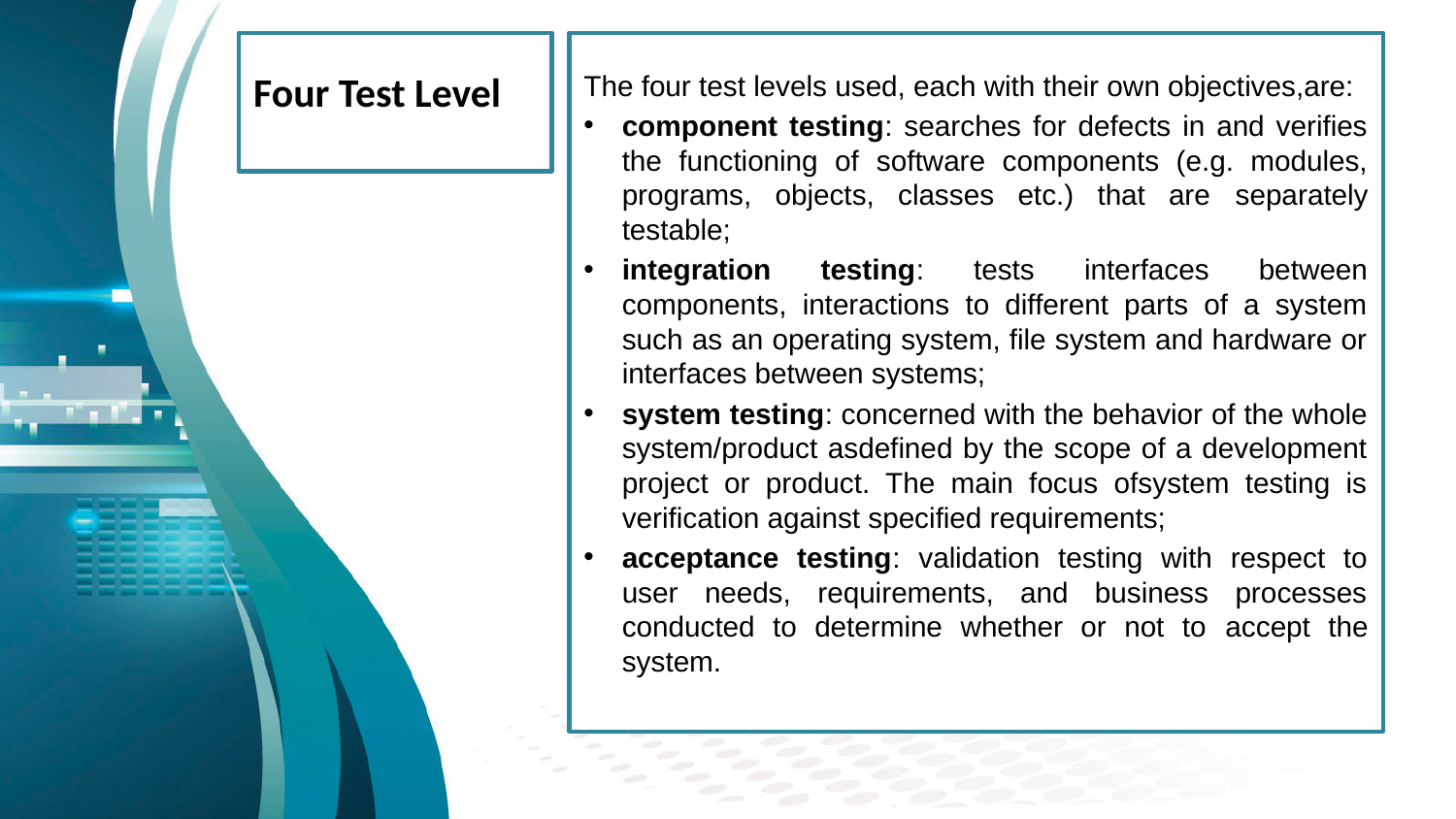

# Four Test Level

The four test levels used, each with their own objectives,are:
component testing: searches for defects in and verifies the functioning of software components (e.g. modules, programs, objects, classes etc.) that are separately testable;
integration testing: tests interfaces between components, interactions to different parts of a system such as an operating system, file system and hardware or interfaces between systems;
system testing: concerned with the behavior of the whole system/product asdefined by the scope of a development project or product. The main focus ofsystem testing is verification against specified requirements;
acceptance testing: validation testing with respect to user needs, requirements, and business processes conducted to determine whether or not to accept the system.